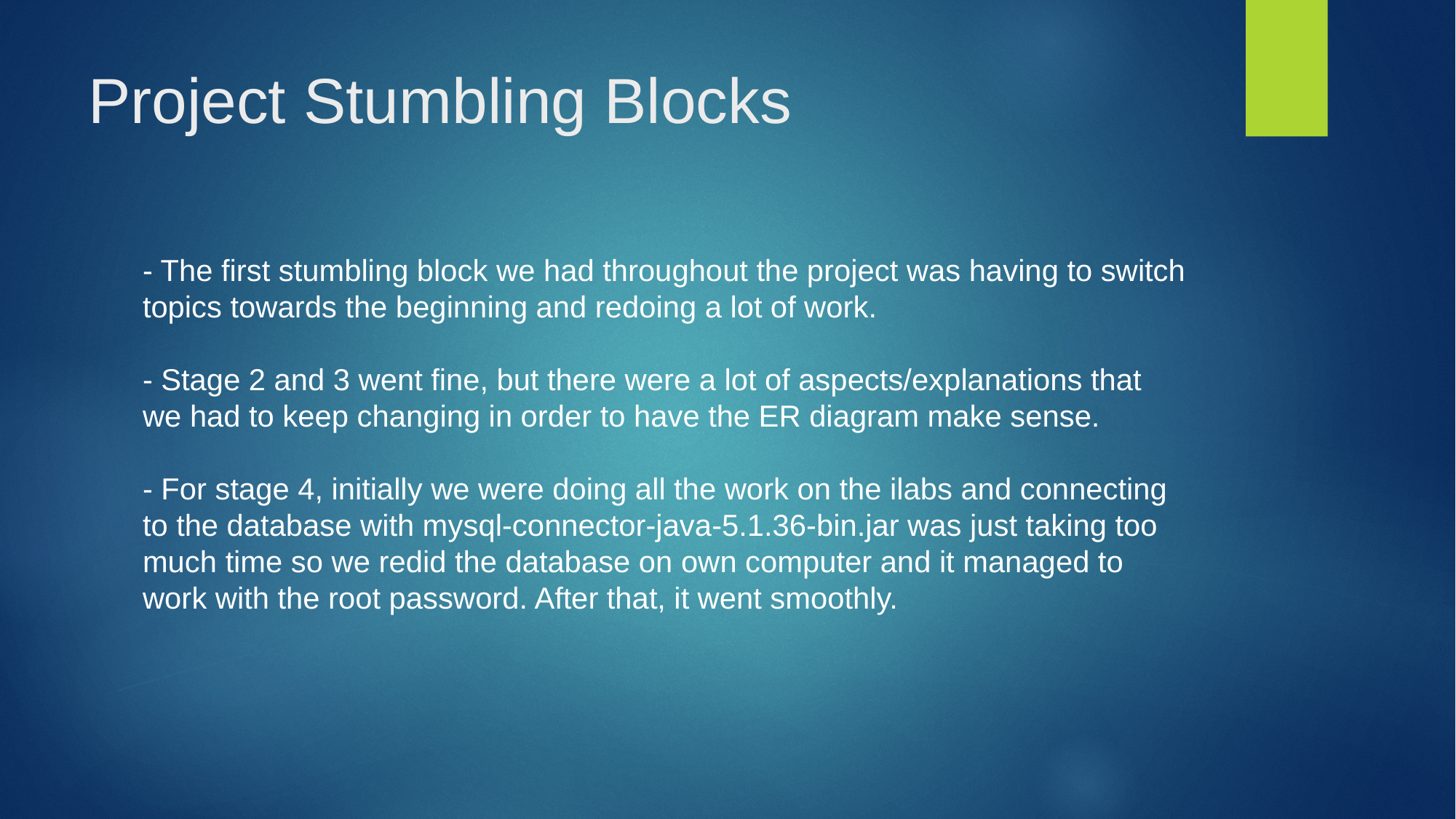

# Project Stumbling Blocks
- The first stumbling block we had throughout the project was having to switch topics towards the beginning and redoing a lot of work.

- Stage 2 and 3 went fine, but there were a lot of aspects/explanations that we had to keep changing in order to have the ER diagram make sense.

- For stage 4, initially we were doing all the work on the ilabs and connecting to the database with mysql-connector-java-5.1.36-bin.jar was just taking too much time so we redid the database on own computer and it managed to work with the root password. After that, it went smoothly.